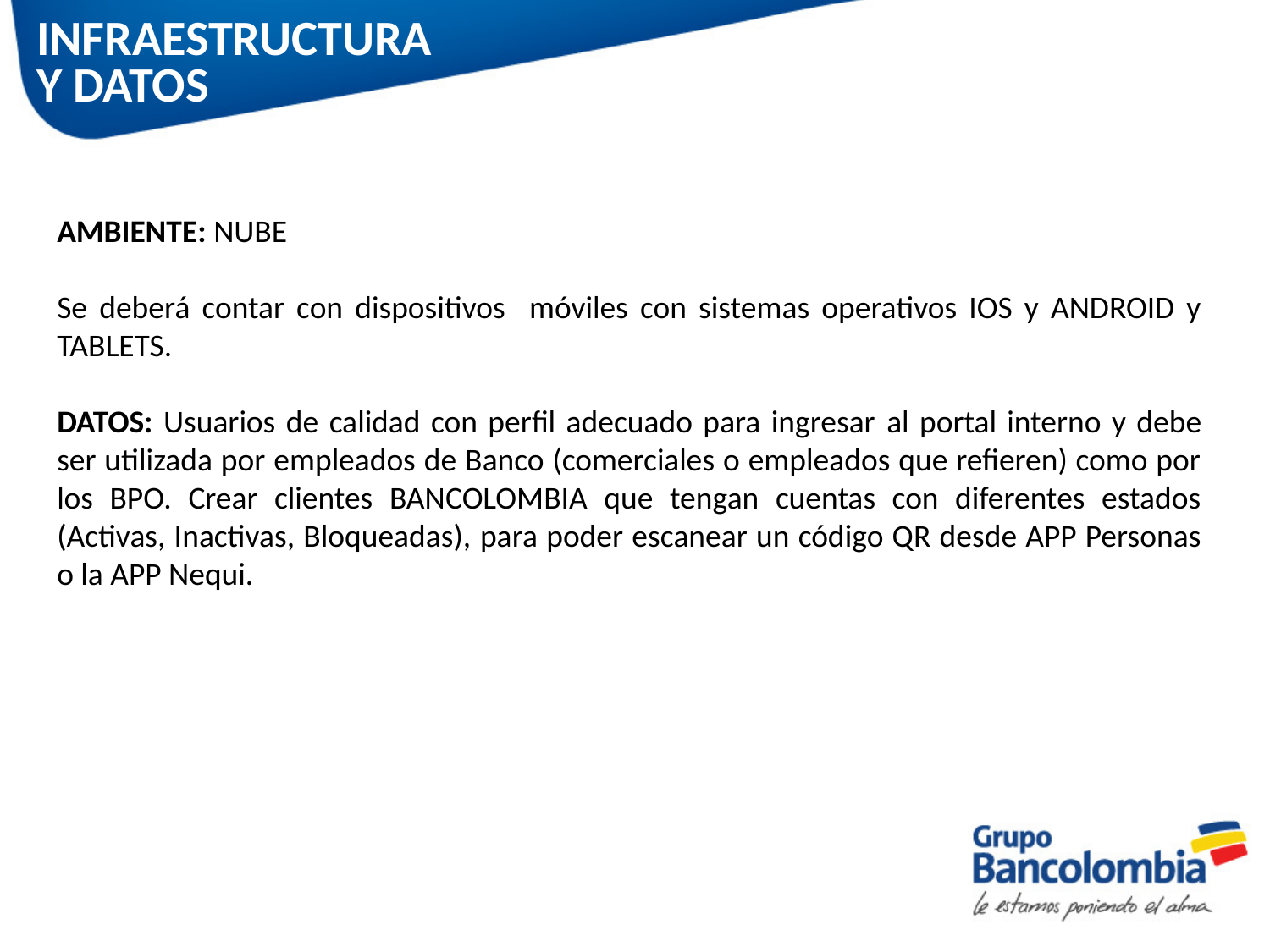

# INFRAESTRUCTURA Y DATOS

AMBIENTE: NUBE

Se deberá contar con dispositivos  móviles con sistemas operativos IOS y ANDROID y TABLETS.

DATOS: Usuarios de calidad con perfil adecuado para ingresar al portal interno y debe ser utilizada por empleados de Banco (comerciales o empleados que refieren) como por los BPO. Crear clientes BANCOLOMBIA que tengan cuentas con diferentes estados (Activas, Inactivas, Bloqueadas), para poder escanear un código QR desde APP Personas o la APP Nequi.